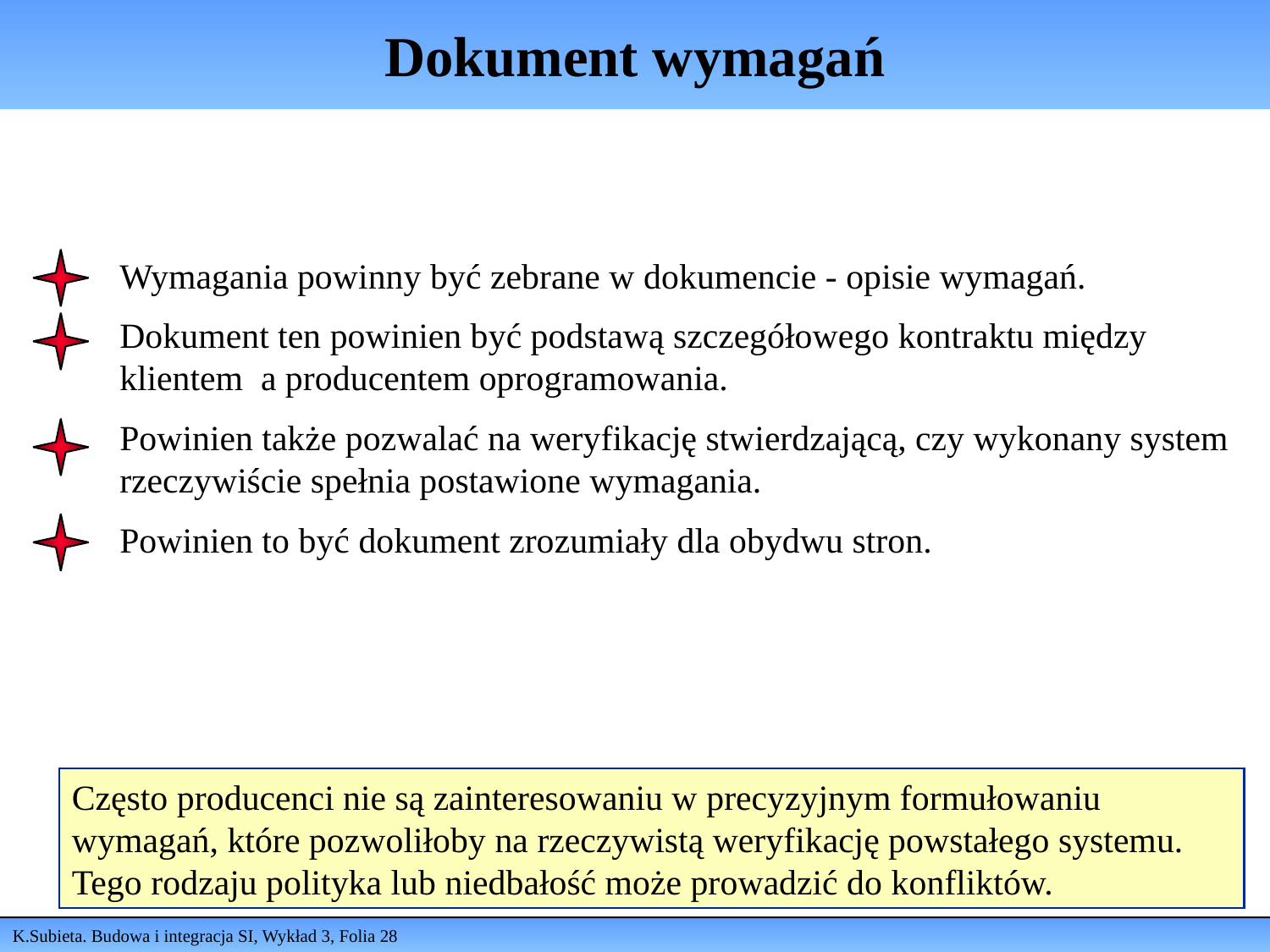

# Dokument wymagań
Wymagania powinny być zebrane w dokumencie - opisie wymagań.
Dokument ten powinien być podstawą szczegółowego kontraktu między klientem  a producentem oprogramowania.
Powinien także pozwalać na weryfikację stwierdzającą, czy wykonany system rzeczywiście spełnia postawione wymagania.
Powinien to być dokument zrozumiały dla obydwu stron.

Często producenci nie są zainteresowaniu w precyzyjnym formułowaniu wymagań, które pozwoliłoby na rzeczywistą weryfikację powstałego systemu.
Tego rodzaju polityka lub niedbałość może prowadzić do konfliktów.